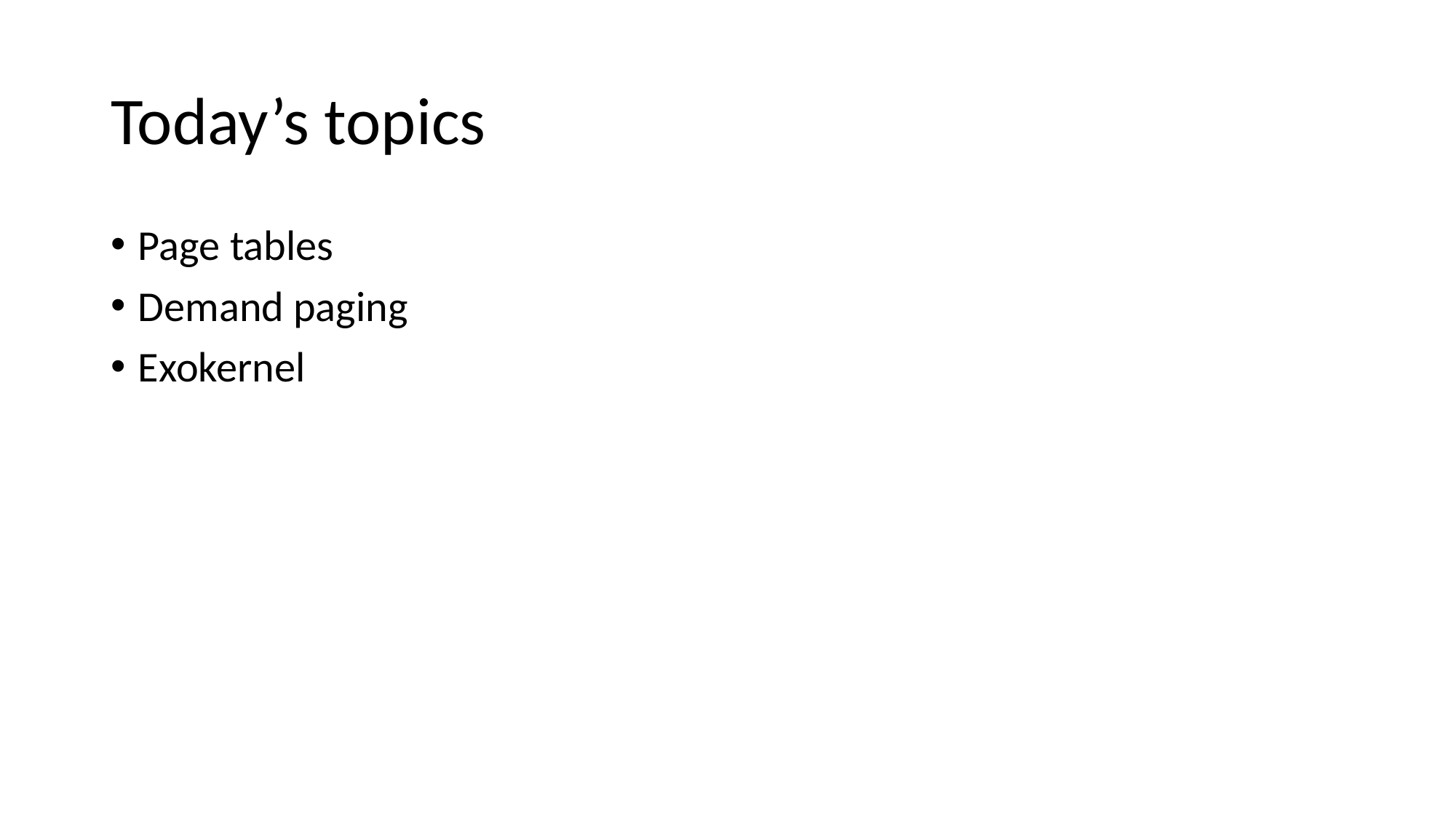

# Today’s topics
Page tables
Demand paging
Exokernel